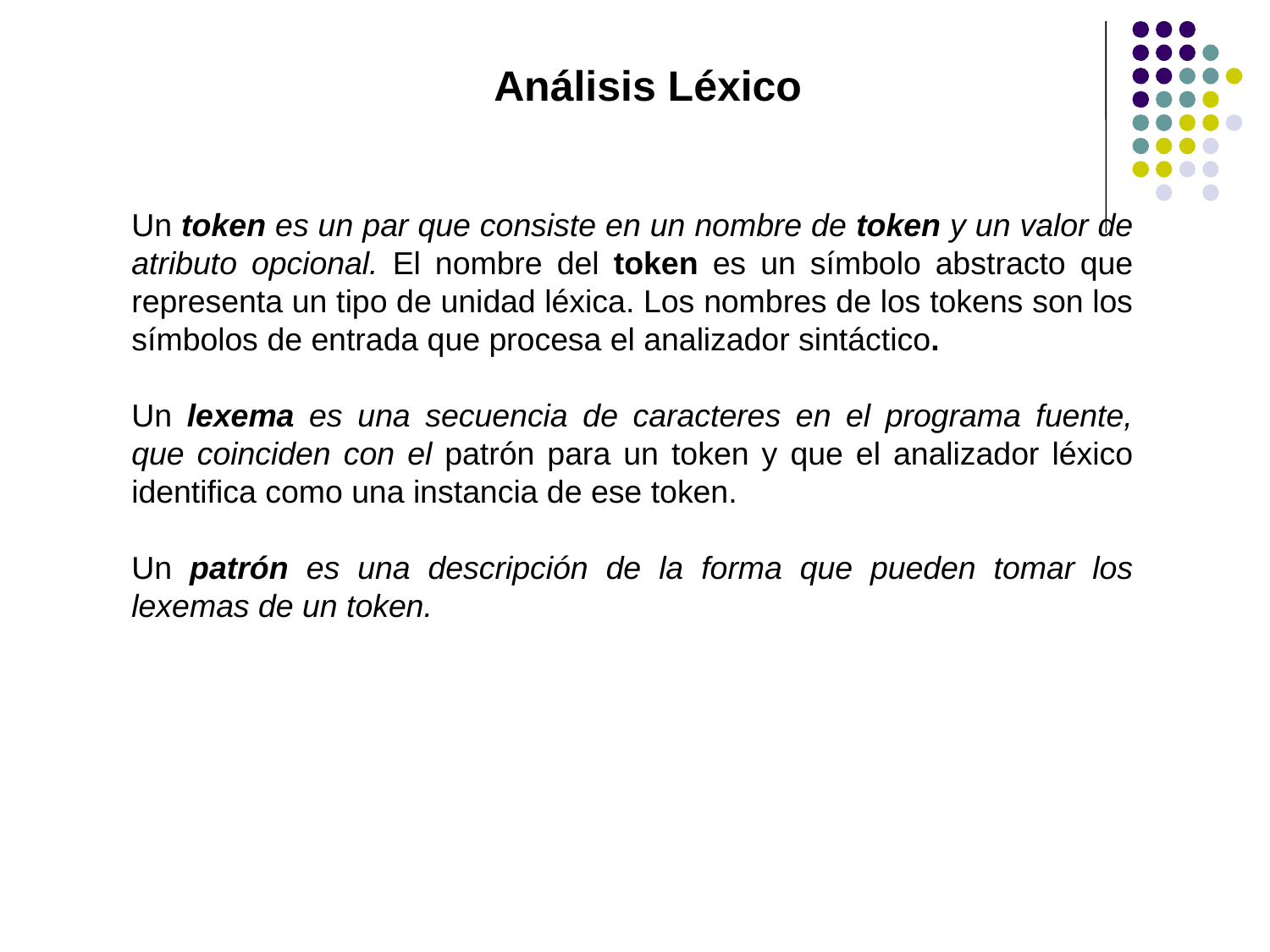

Análisis Léxico
Un token es un par que consiste en un nombre de token y un valor de atributo opcional. El nombre del token es un símbolo abstracto que representa un tipo de unidad léxica. Los nombres de los tokens son los símbolos de entrada que procesa el analizador sintáctico.

Un lexema es una secuencia de caracteres en el programa fuente, que coinciden con el patrón para un token y que el analizador léxico identifica como una instancia de ese token.

Un patrón es una descripción de la forma que pueden tomar los lexemas de un token.